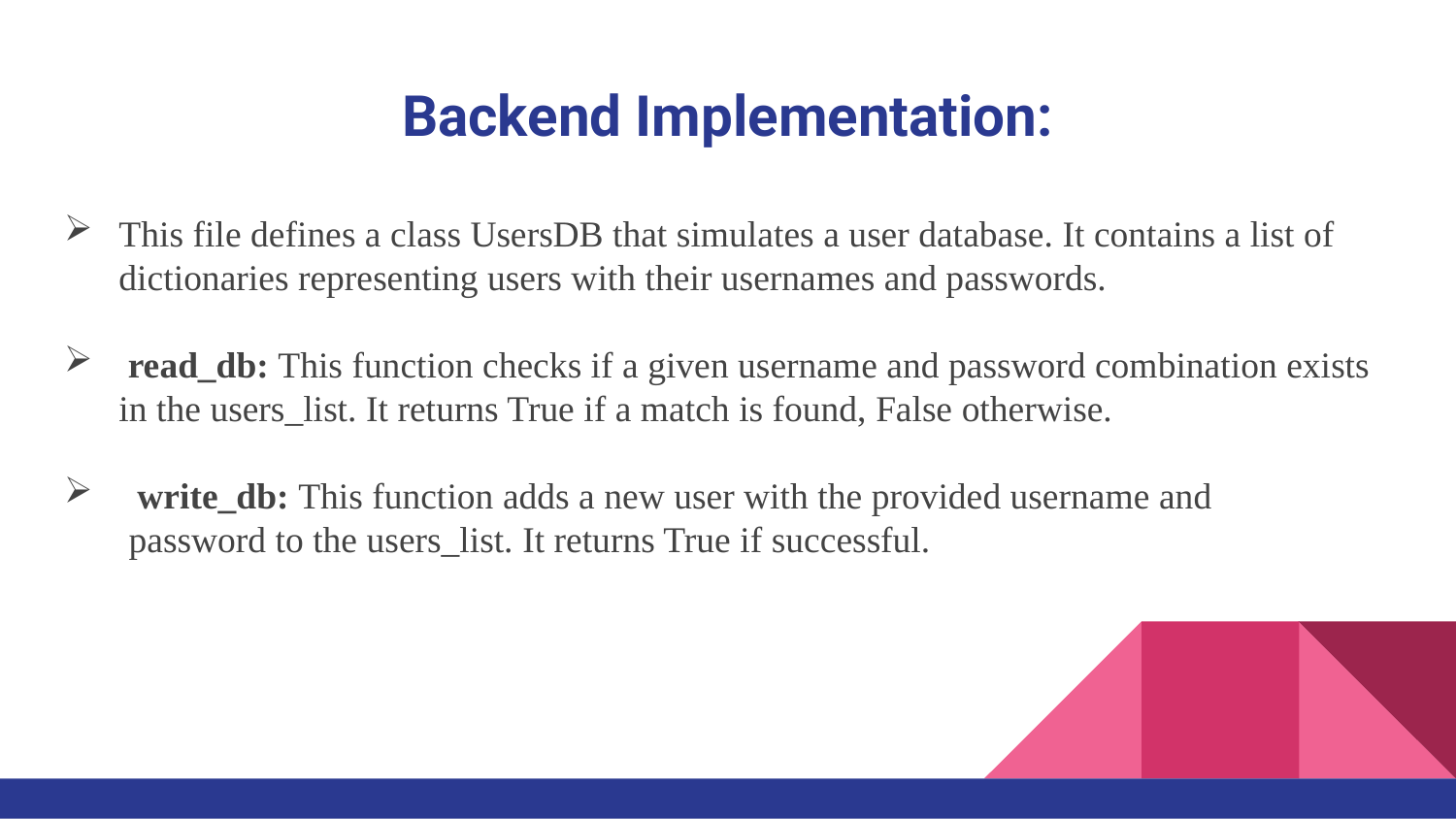

# Backend Implementation:
This file defines a class UsersDB that simulates a user database. It contains a list of dictionaries representing users with their usernames and passwords.

 read_db: This function checks if a given username and password combination exists in the users_list. It returns True if a match is found, False otherwise.

  write_db: This function adds a new user with the provided username and
       password to the users_list. It returns True if successful.